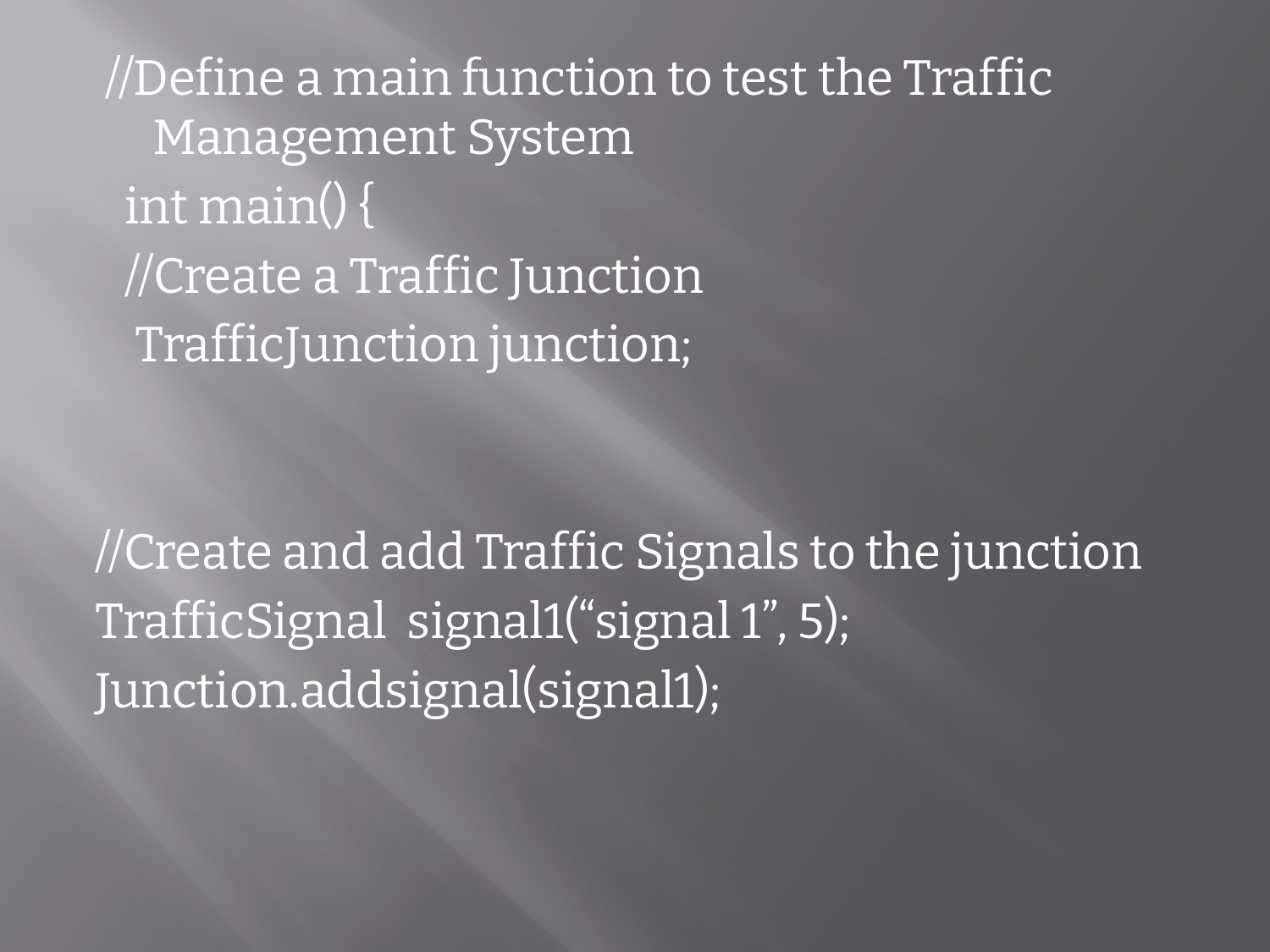

//Define a main function to test the Traffic Management System
   int main() {
   //Create a Traffic Junction
    TrafficJunction junction;

//Create and add Traffic Signals to the junction
TrafficSignal  signal1(“signal 1”, 5);
Junction.addsignal(signal1);